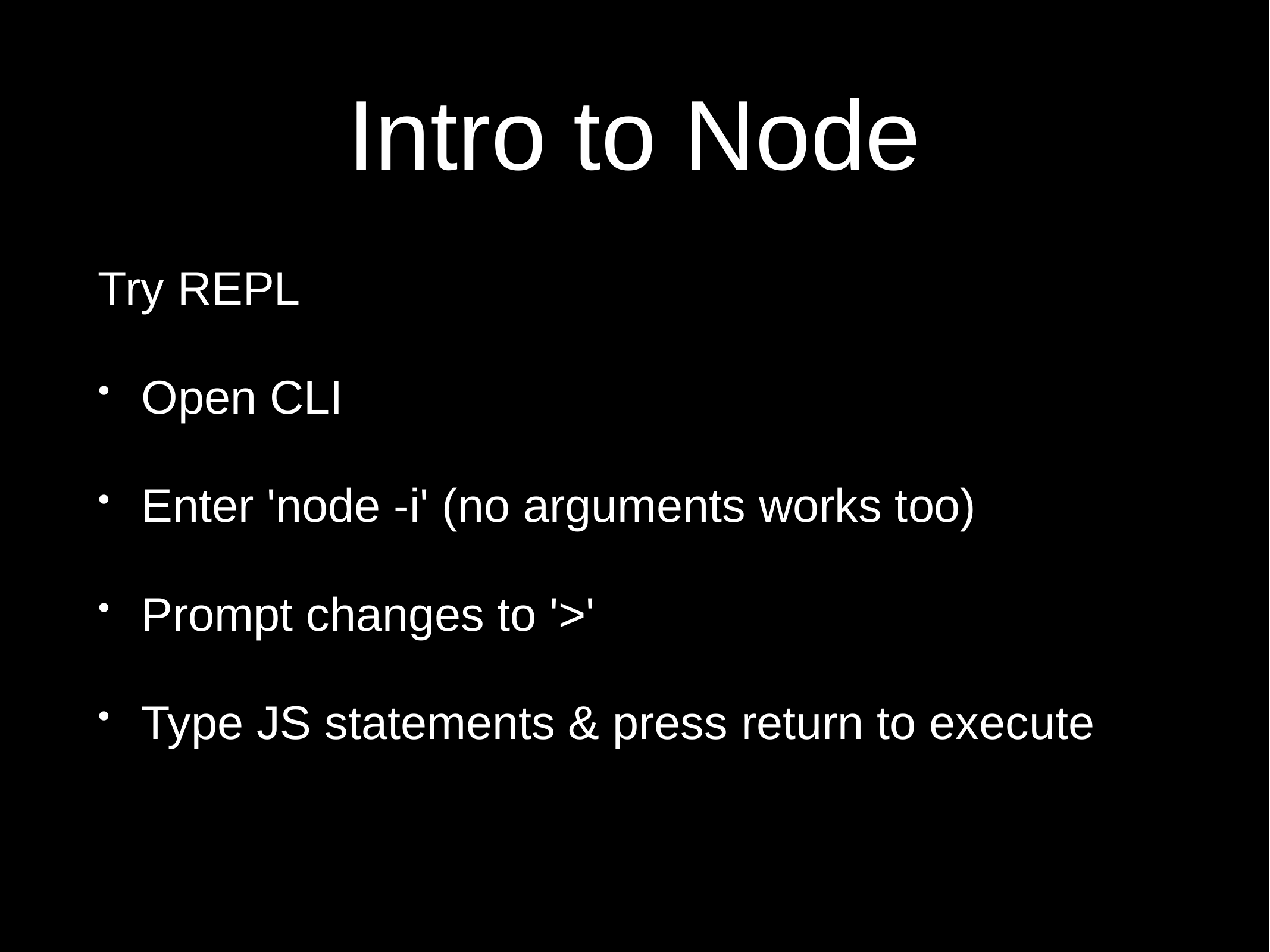

# Intro to Node
Try REPL
Open CLI
Enter 'node -i' (no arguments works too)
Prompt changes to '>'
Type JS statements & press return to execute